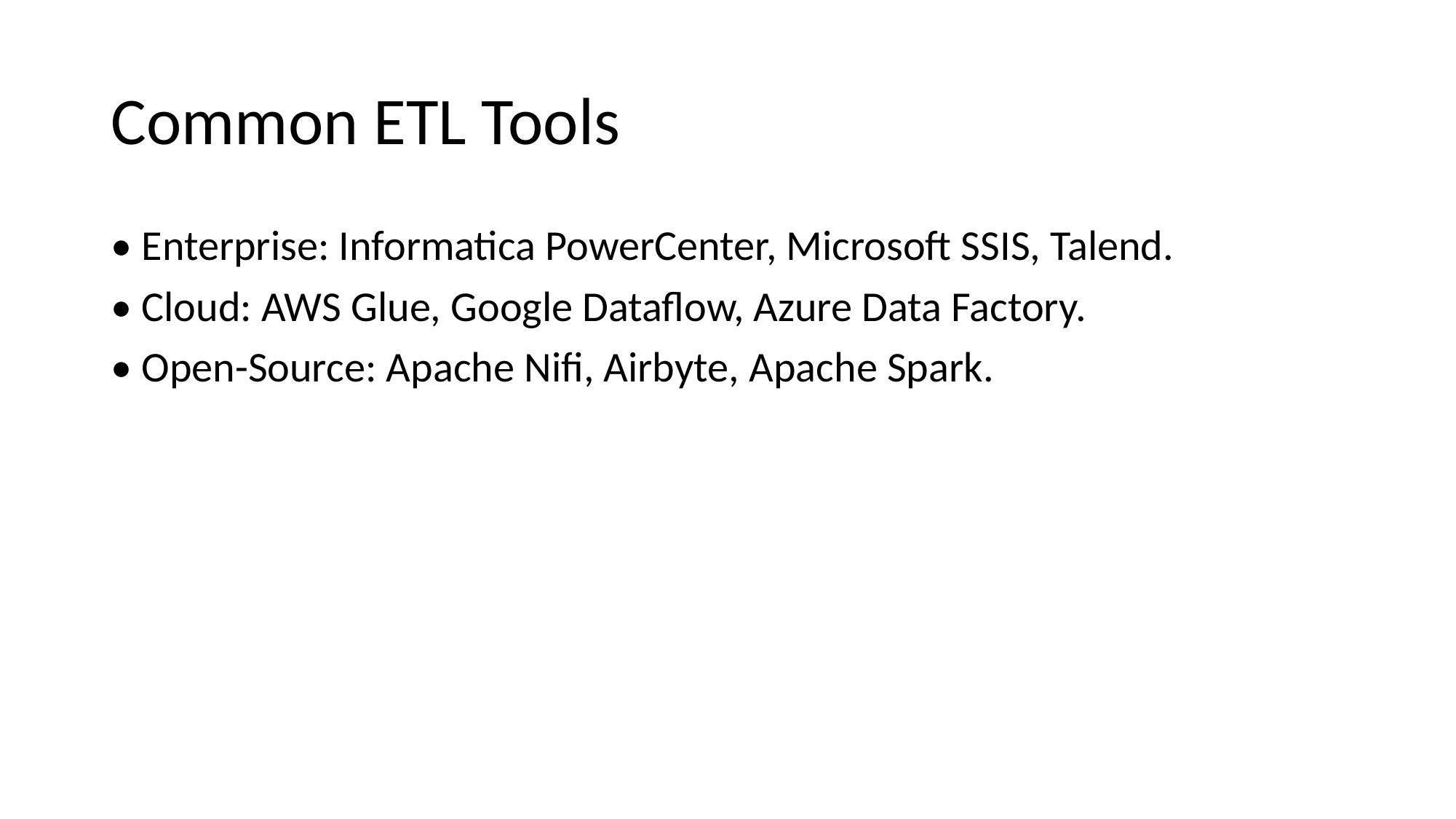

# Common ETL Tools
• Enterprise: Informatica PowerCenter, Microsoft SSIS, Talend.
• Cloud: AWS Glue, Google Dataflow, Azure Data Factory.
• Open-Source: Apache Nifi, Airbyte, Apache Spark.